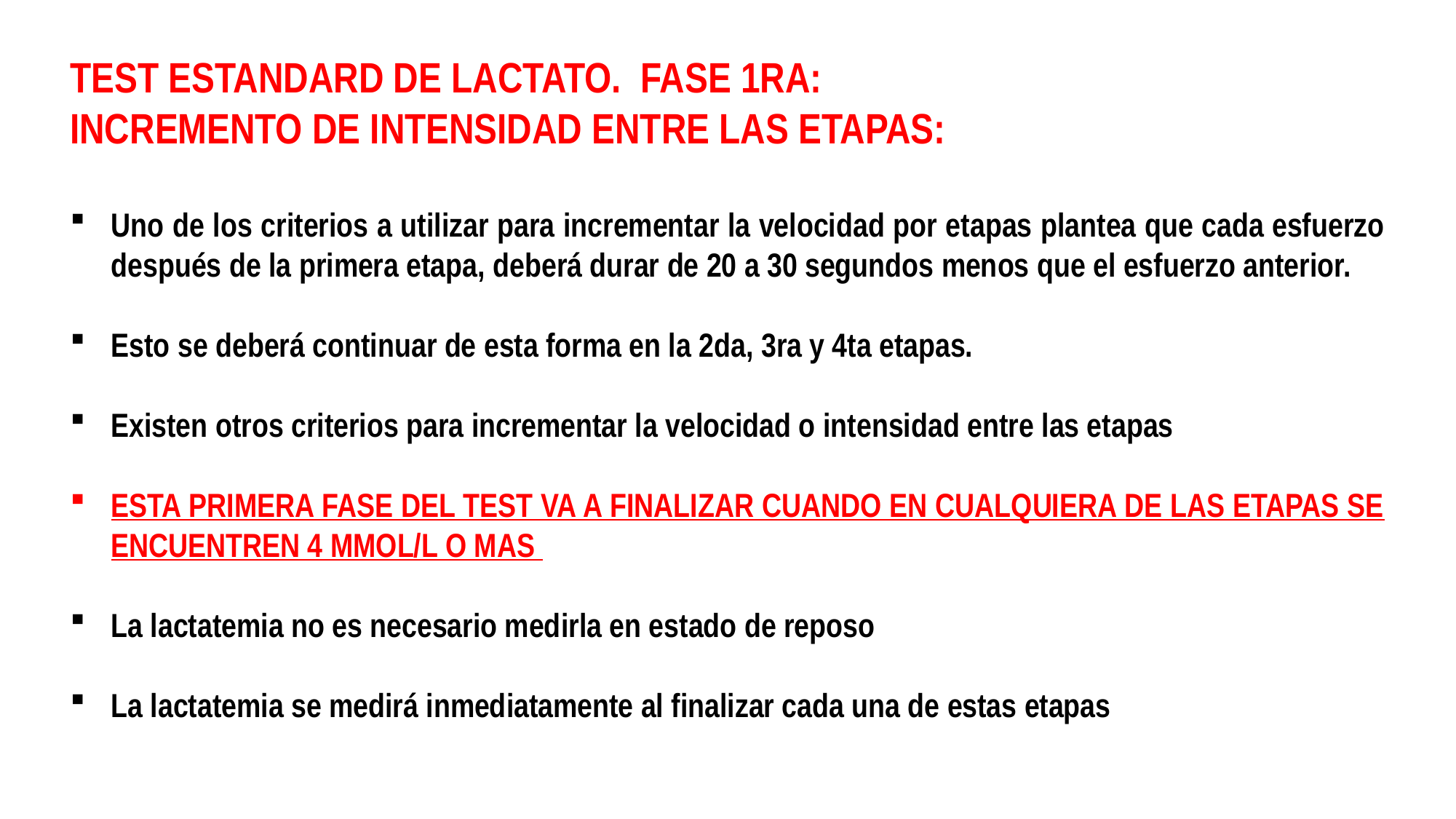

TEST ESTANDARD DE LACTATO.  FASE 1RA:
INCREMENTO DE INTENSIDAD ENTRE LAS ETAPAS:

Uno de los criterios a utilizar para incrementar la velocidad por etapas plantea que cada esfuerzo después de la primera etapa, deberá durar de 20 a 30 segundos menos que el esfuerzo anterior.

Esto se deberá continuar de esta forma en la 2da, 3ra y 4ta etapas.

Existen otros criterios para incrementar la velocidad o intensidad entre las etapas

ESTA PRIMERA FASE DEL TEST VA A FINALIZAR CUANDO EN CUALQUIERA DE LAS ETAPAS SE ENCUENTREN 4 MMOL/L O MAS

La lactatemia no es necesario medirla en estado de reposo

La lactatemia se medirá inmediatamente al finalizar cada una de estas etapas